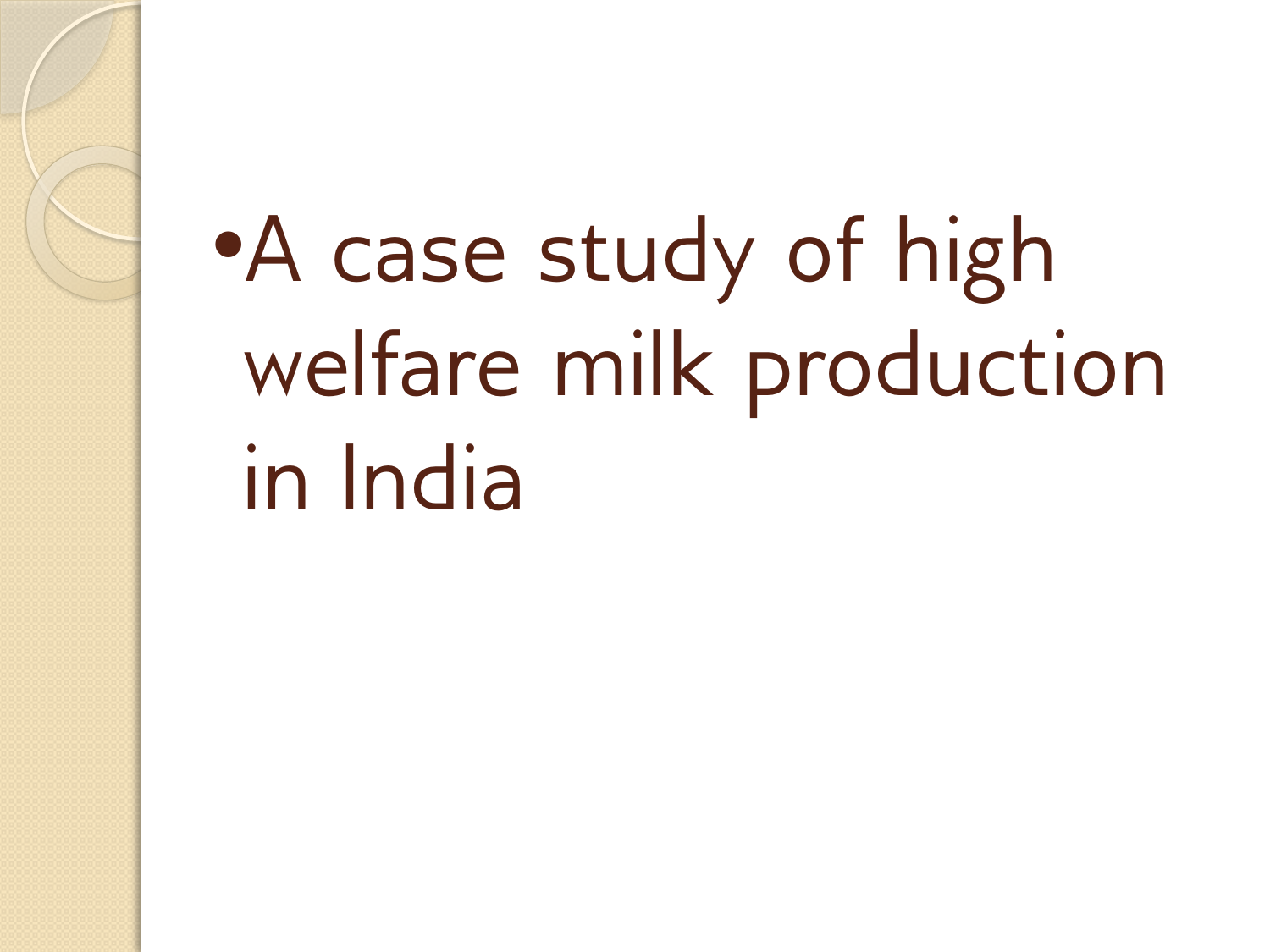

# A case study of high welfare milk production in India